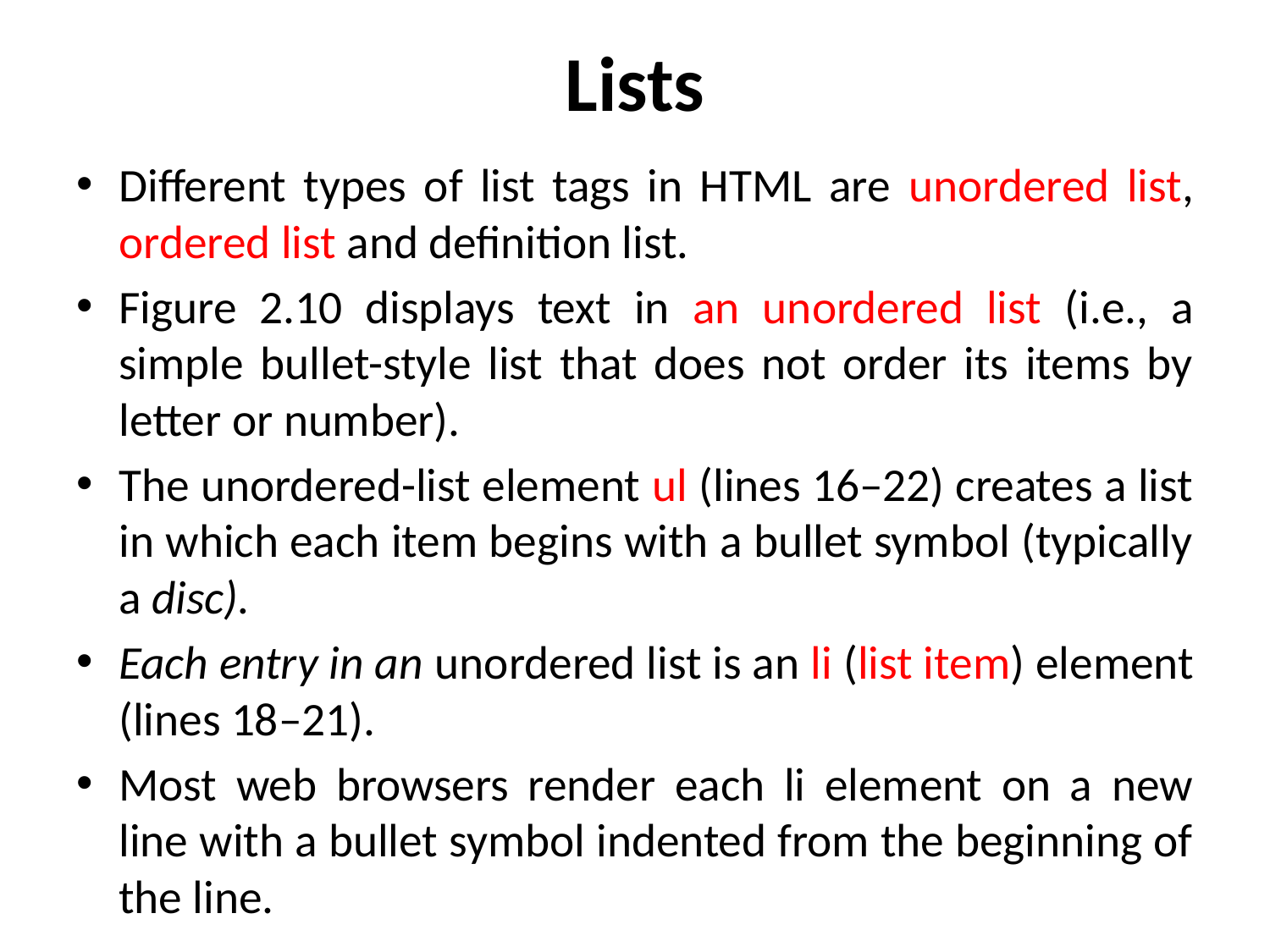

# Lists
Different types of list tags in HTML are unordered list, ordered list and definition list.
Figure 2.10 displays text in an unordered list (i.e., a simple bullet-style list that does not order its items by letter or number).
The unordered-list element ul (lines 16–22) creates a list in which each item begins with a bullet symbol (typically a disc).
Each entry in an unordered list is an li (list item) element (lines 18–21).
Most web browsers render each li element on a new line with a bullet symbol indented from the beginning of the line.